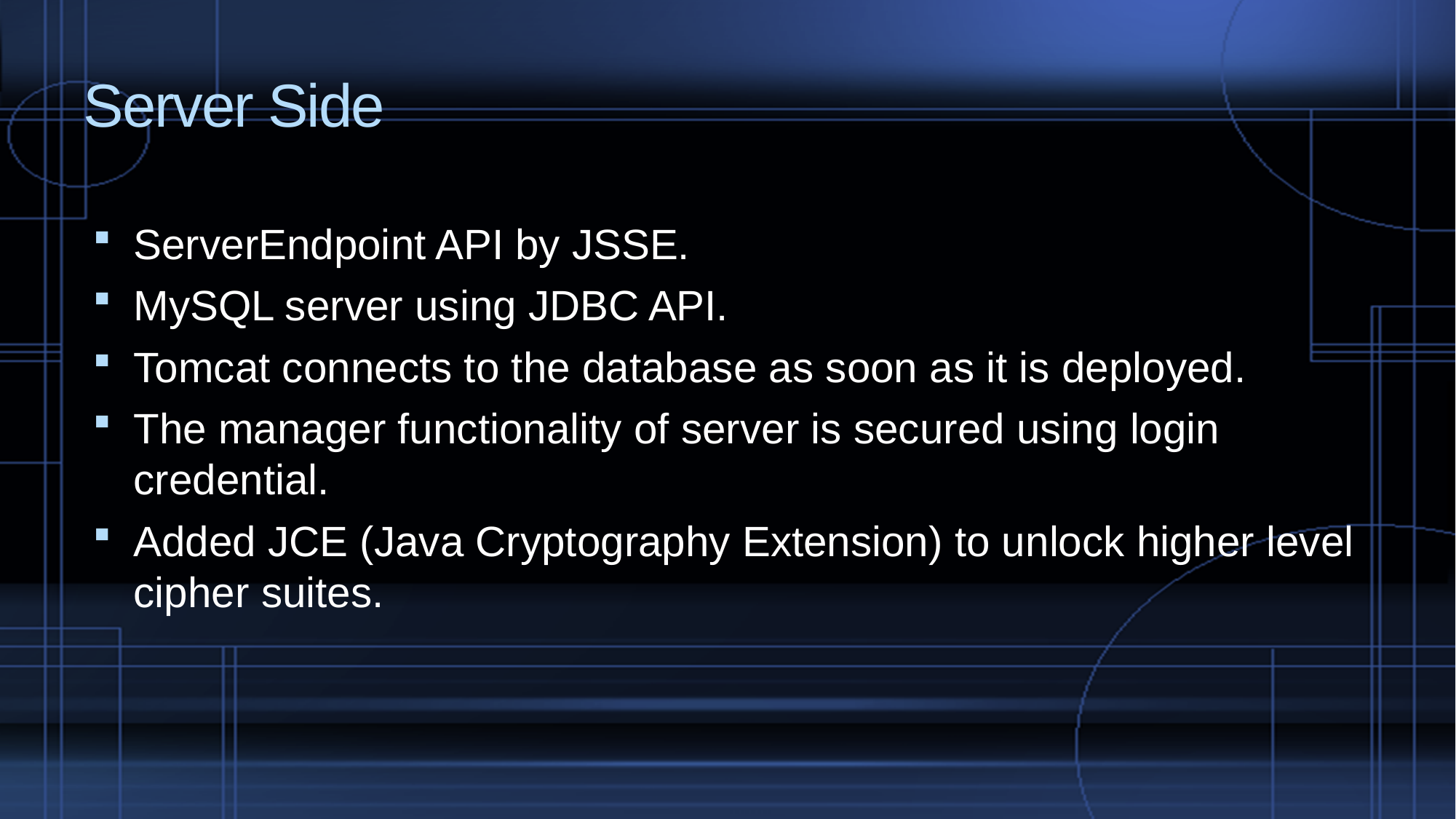

# Server Side
ServerEndpoint API by JSSE.
MySQL server using JDBC API.
Tomcat connects to the database as soon as it is deployed.
The manager functionality of server is secured using login credential.
Added JCE (Java Cryptography Extension) to unlock higher level cipher suites.